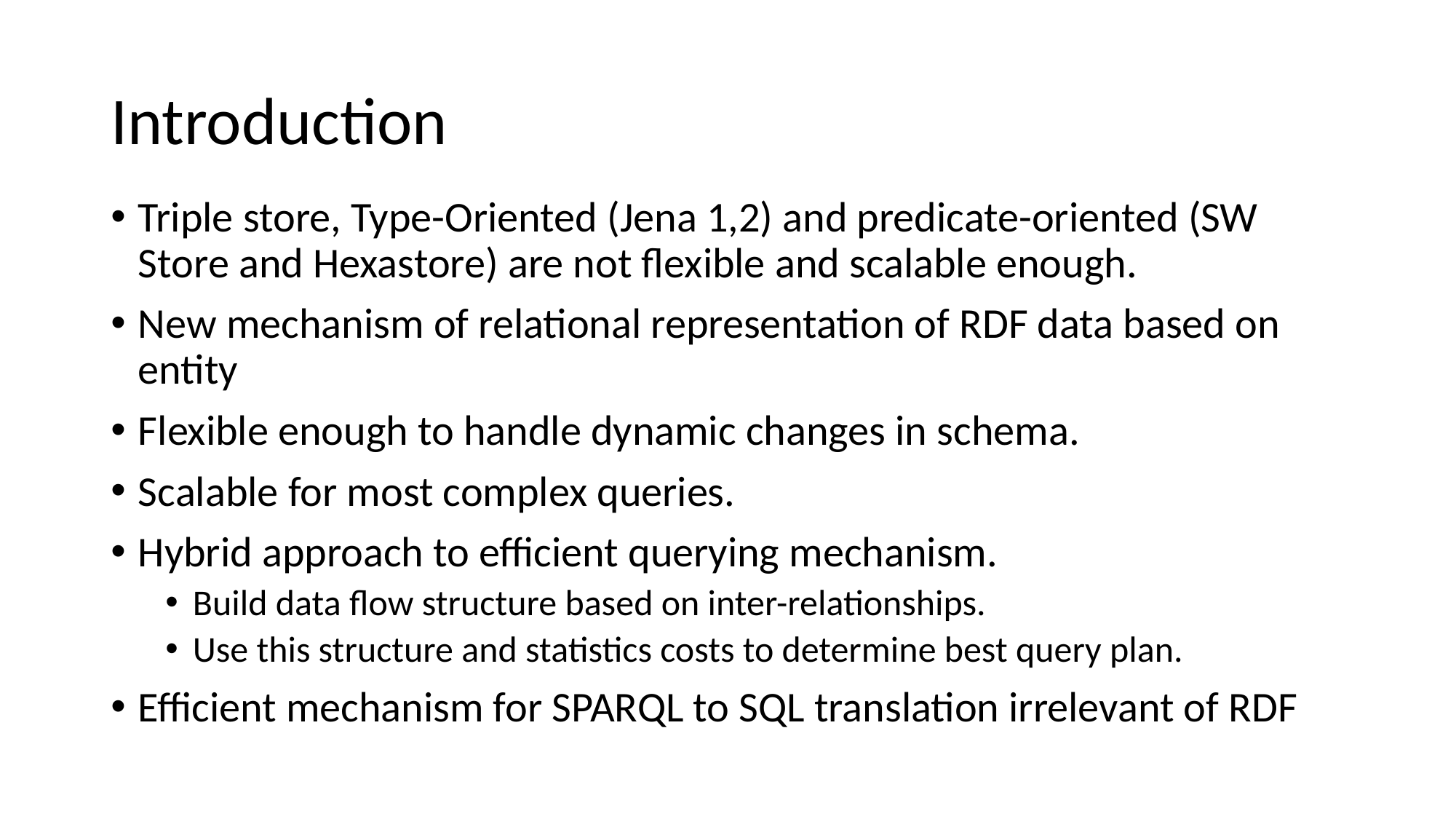

# Introduction
Triple store, Type-­Oriented (Jena 1,2) and predicate-­oriented (SW Store and Hexastore) are not flexible and scalable enough.
New mechanism of relational representation of RDF data based on entity
Flexible enough to handle dynamic changes in schema.
Scalable for most complex queries.
Hybrid approach to efficient querying mechanism.
Build data flow structure based on inter-­relationships.
Use this structure and statistics costs to determine best query plan.
Efficient mechanism for SPARQL to SQL translation irrelevant of RDF